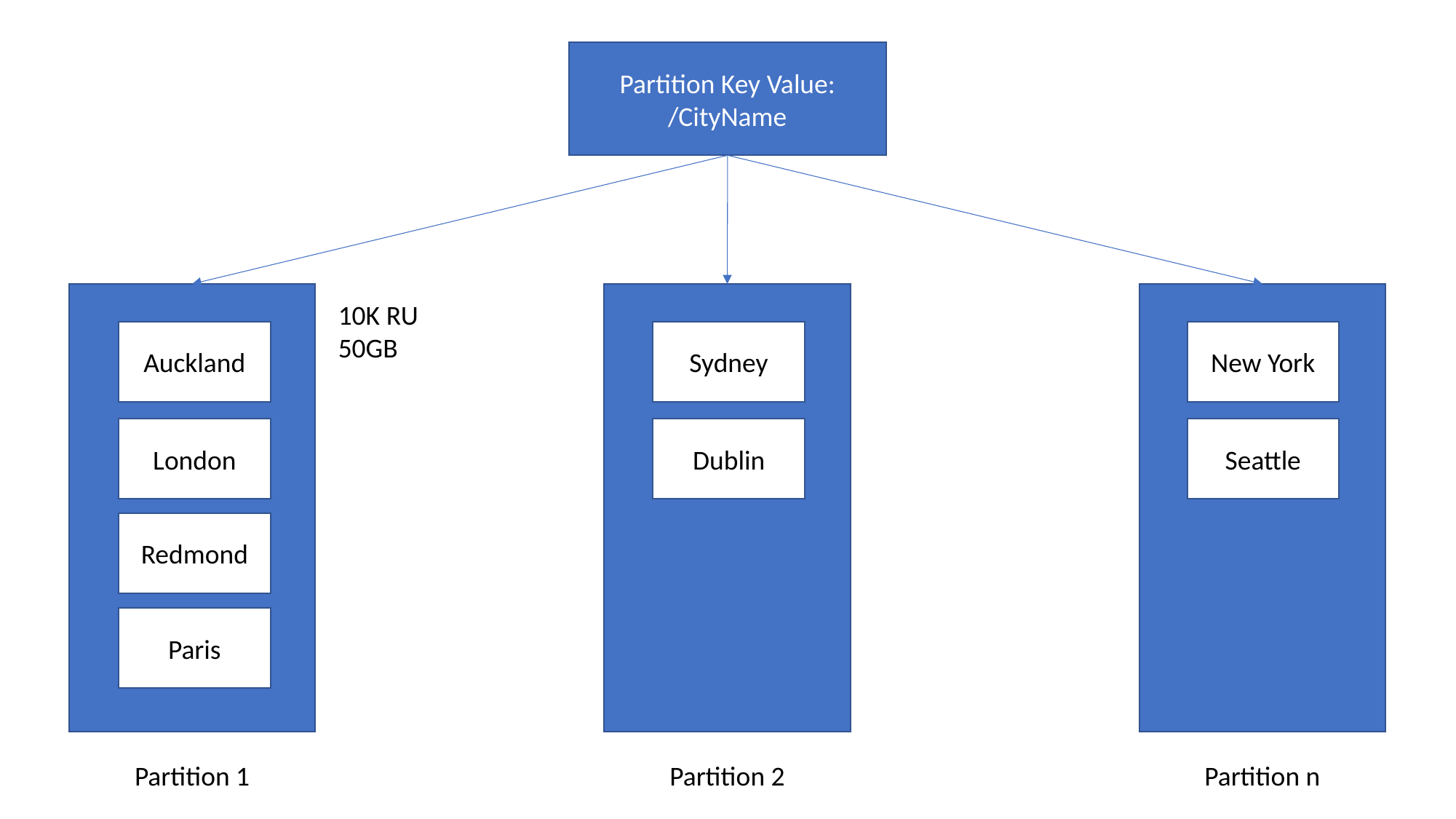

Partition Key Value:
/CityName

10K RU
50GB
Auckland
Sydney
New York
London
Dublin
Seattle
Redmond
Paris
Partition 1
Partition 2
Partition n